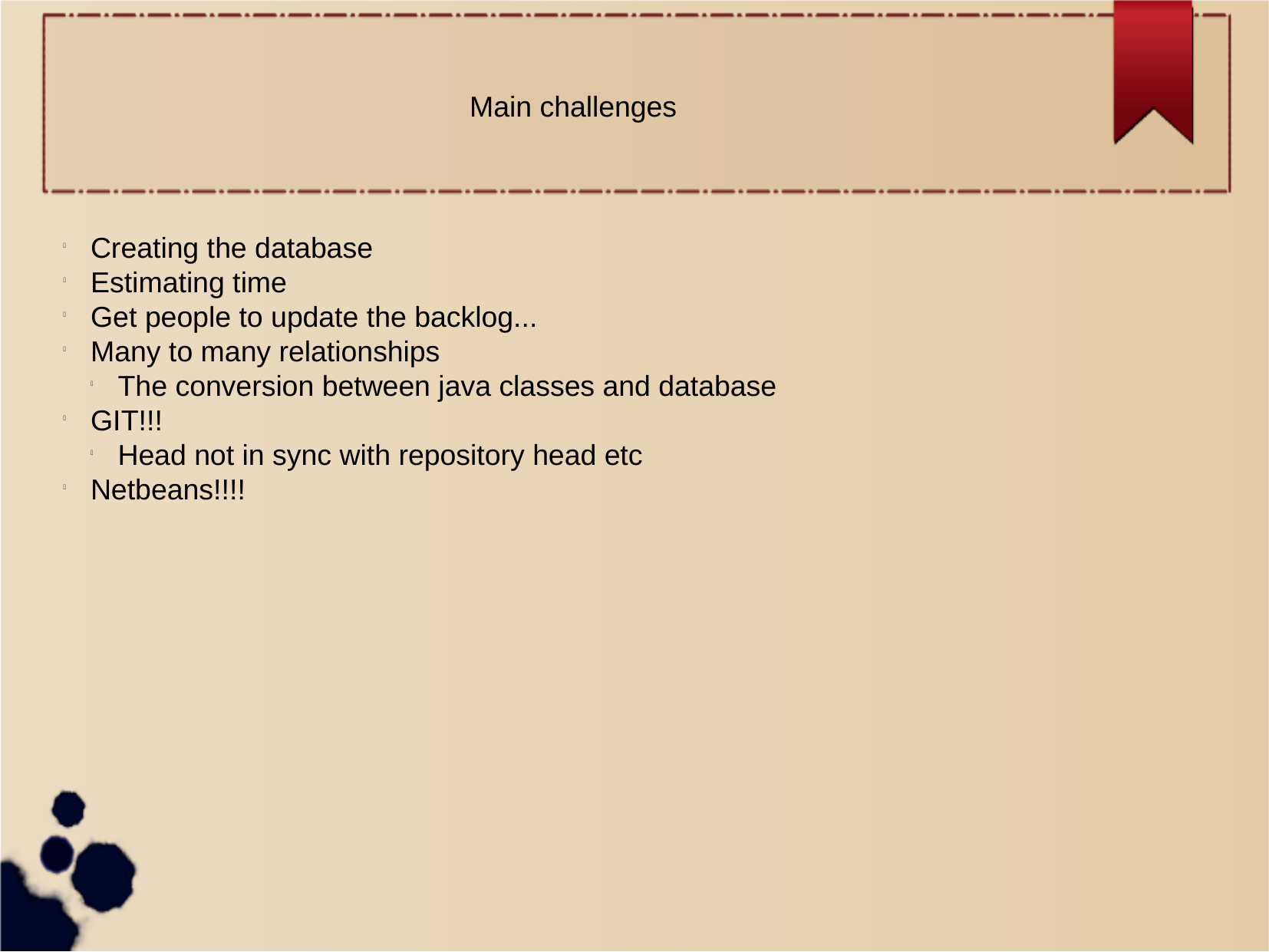

Main challenges
Creating the database
Estimating time
Get people to update the backlog...
Many to many relationships
The conversion between java classes and database
GIT!!!
Head not in sync with repository head etc
Netbeans!!!!